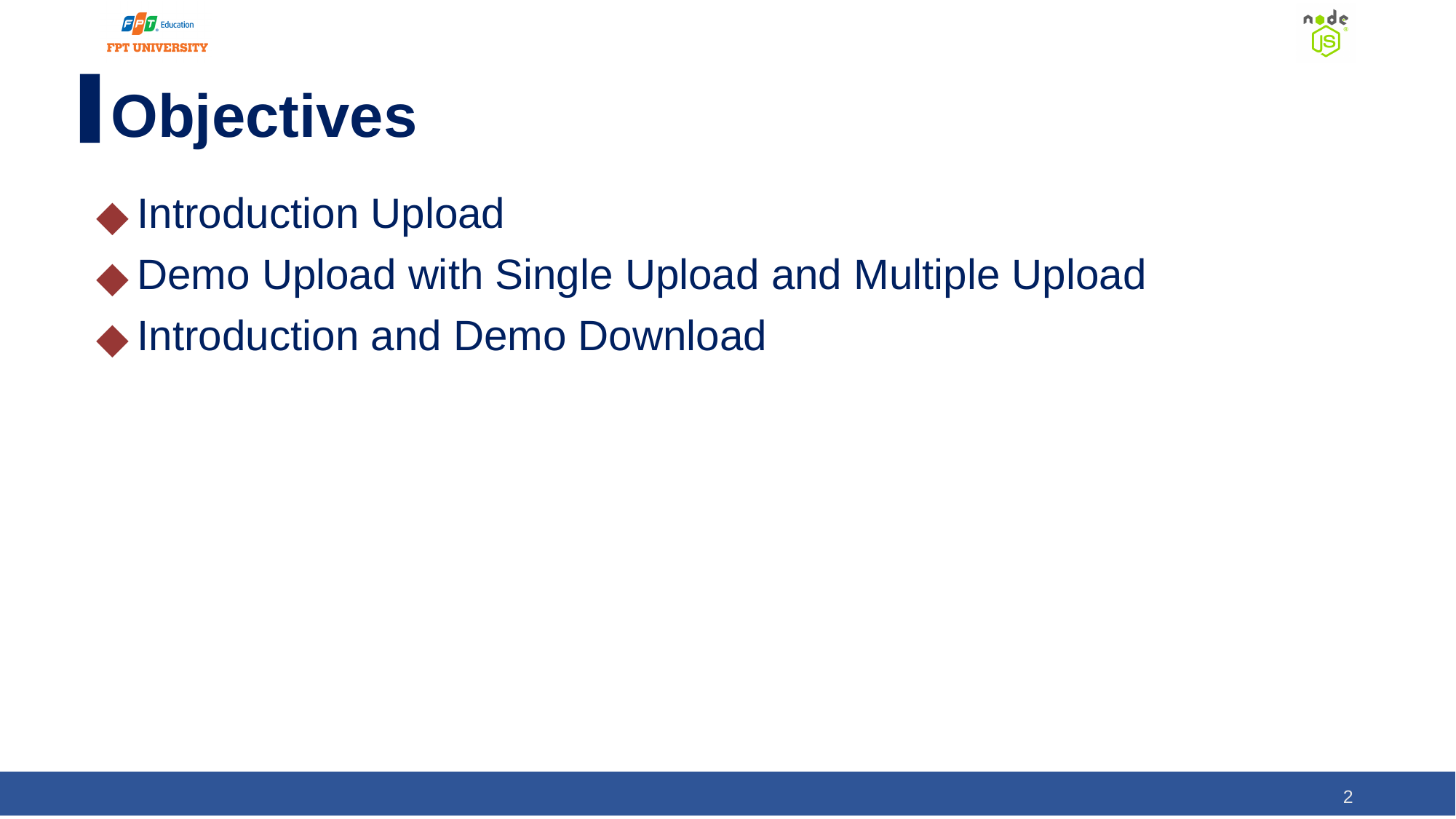

# Objectives
Introduction Upload
Demo Upload with Single Upload and Multiple Upload
Introduction and Demo Download
2